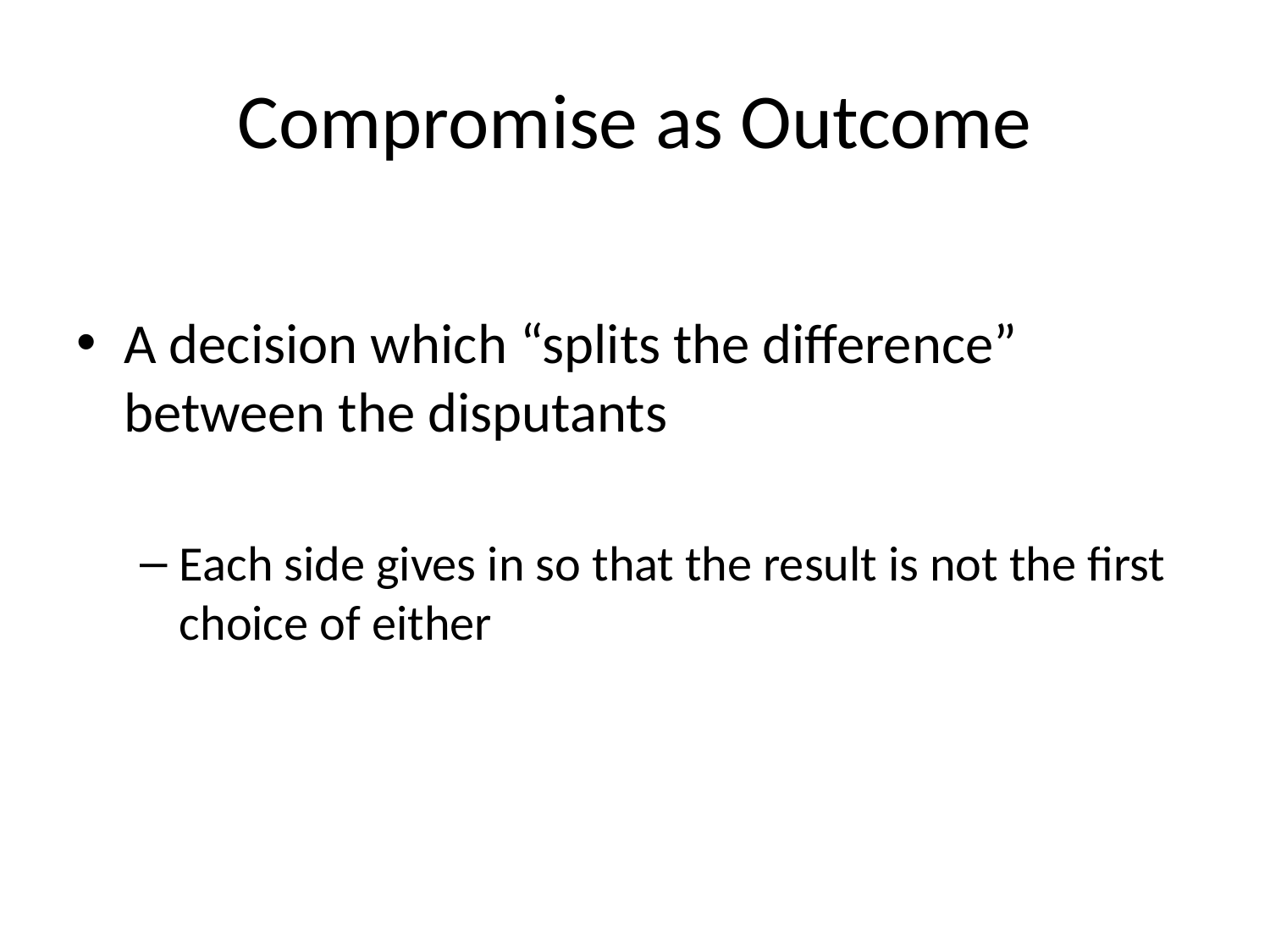

# Compromise as Outcome

A decision which “splits the difference” between the disputants

Each side gives in so that the result is not the first choice of either